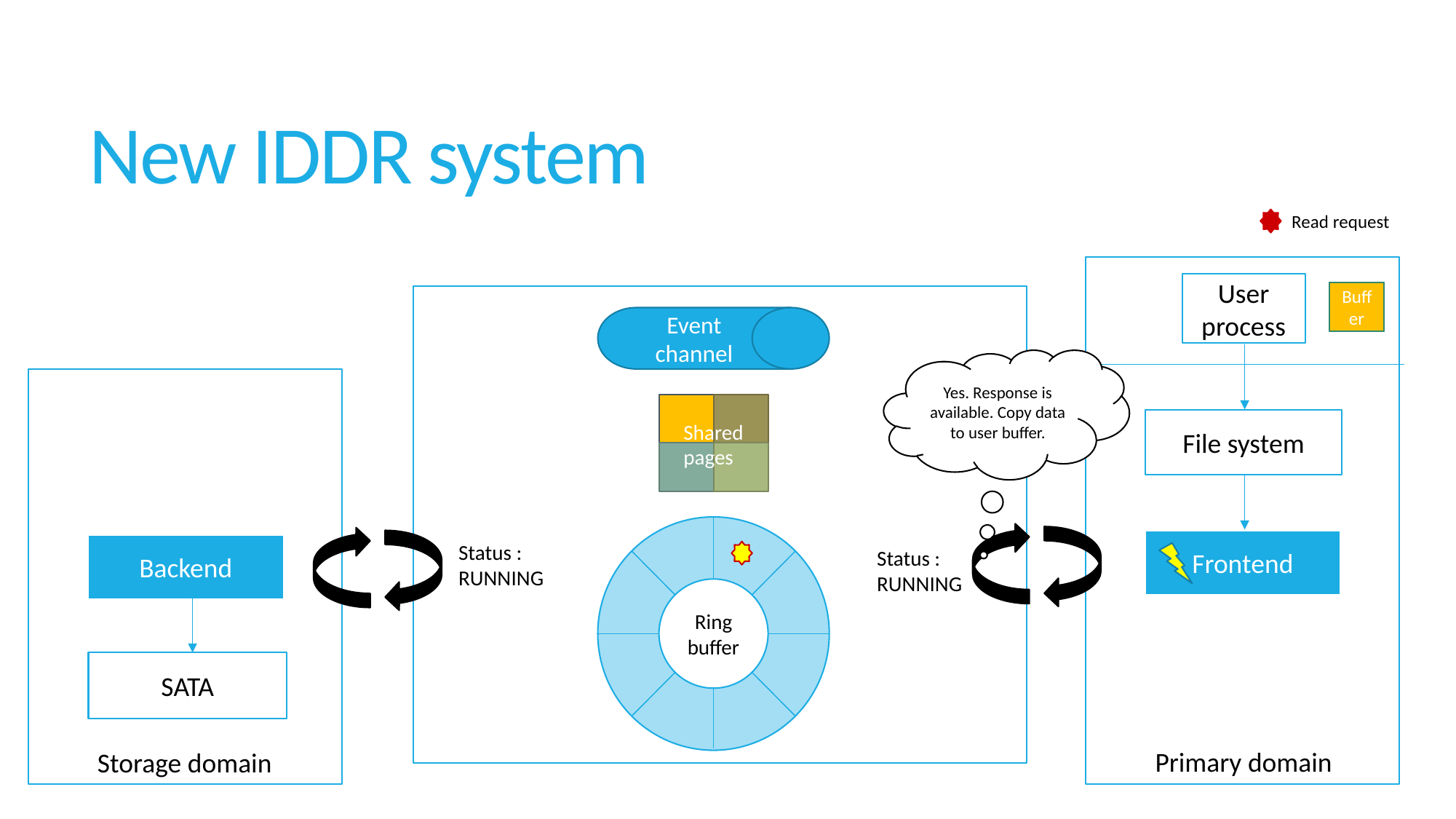

# New IDDR system
Read request

User process
Buffer
Buffer

Event channel
Yes. Response is available. Copy data to user buffer.

File system
Shared
pages

Frontend

Status :
RUNNING
Backend
Status :
RUNNING

Ring buffer
SATA
Primary domain
Storage domain